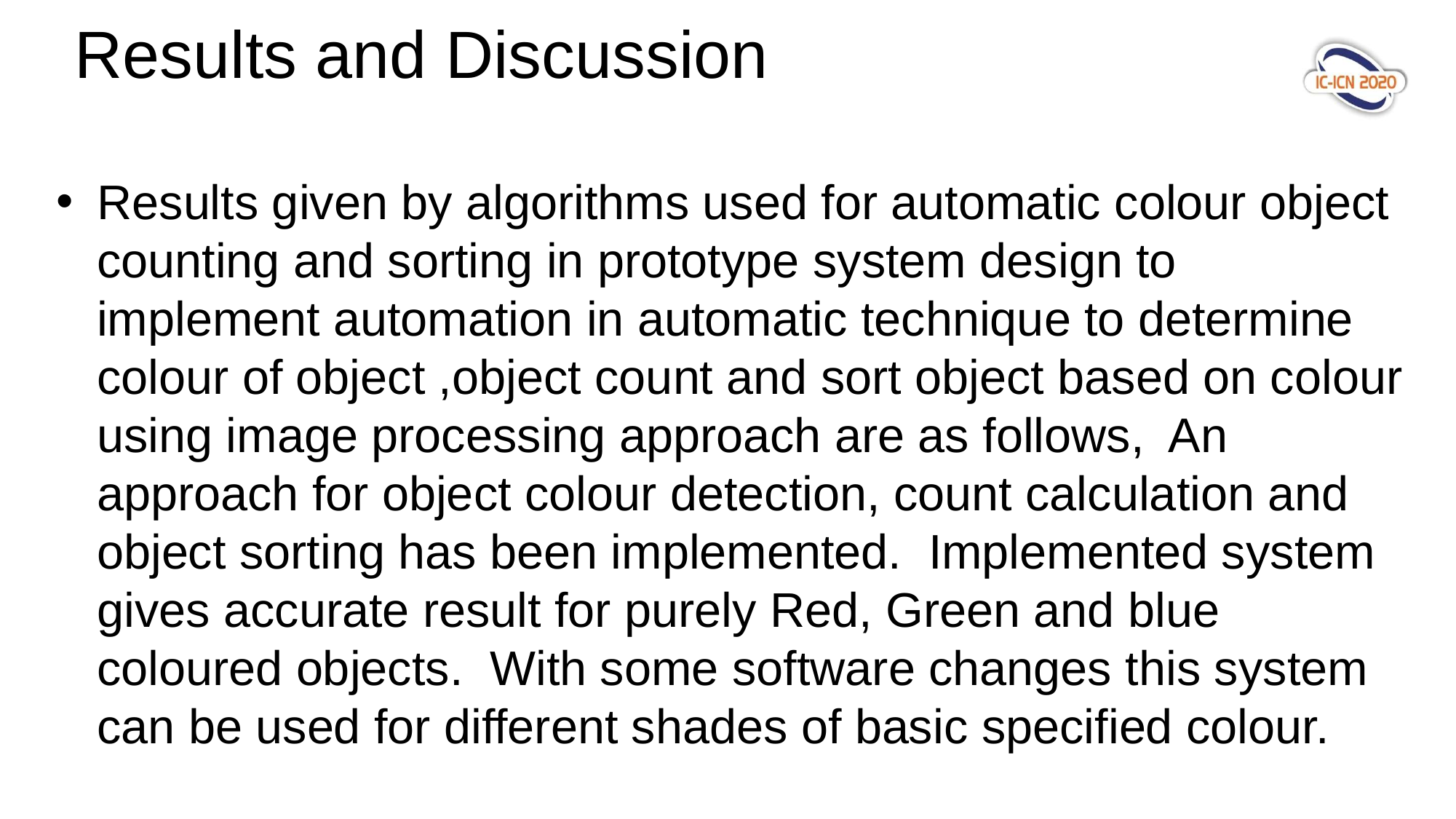

# Results and Discussion
Results given by algorithms used for automatic colour object counting and sorting in prototype system design to implement automation in automatic technique to determine colour of object ,object count and sort object based on colour using image processing approach are as follows,  An approach for object colour detection, count calculation and object sorting has been implemented.  Implemented system gives accurate result for purely Red, Green and blue coloured objects.  With some software changes this system can be used for different shades of basic specified colour.